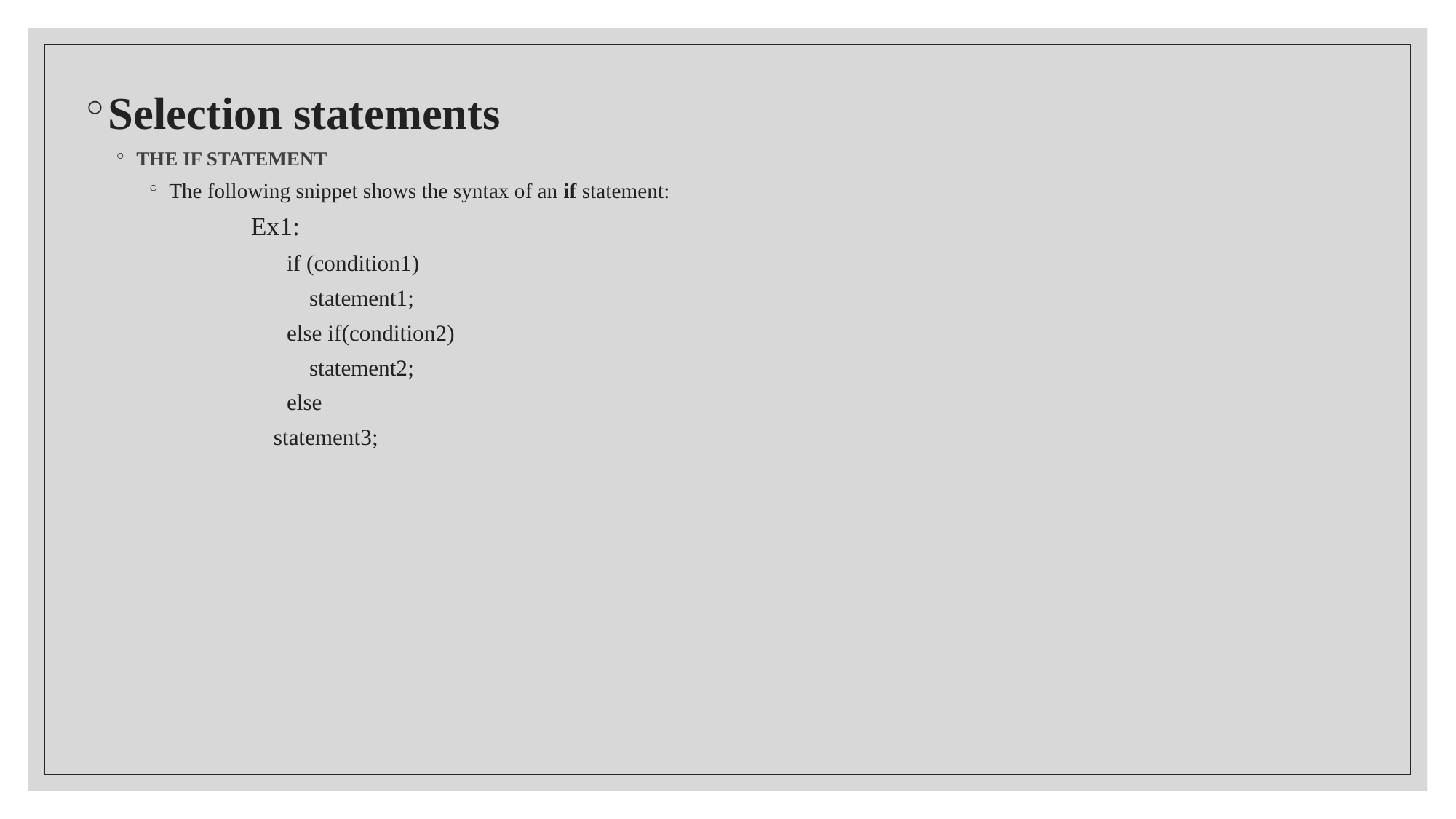

Selection statements
THE IF STATEMENT
The following snippet shows the syntax of an if statement:
Ex1:
if (condition1)
    statement1;
else if(condition2)
    statement2;
else
    statement3;